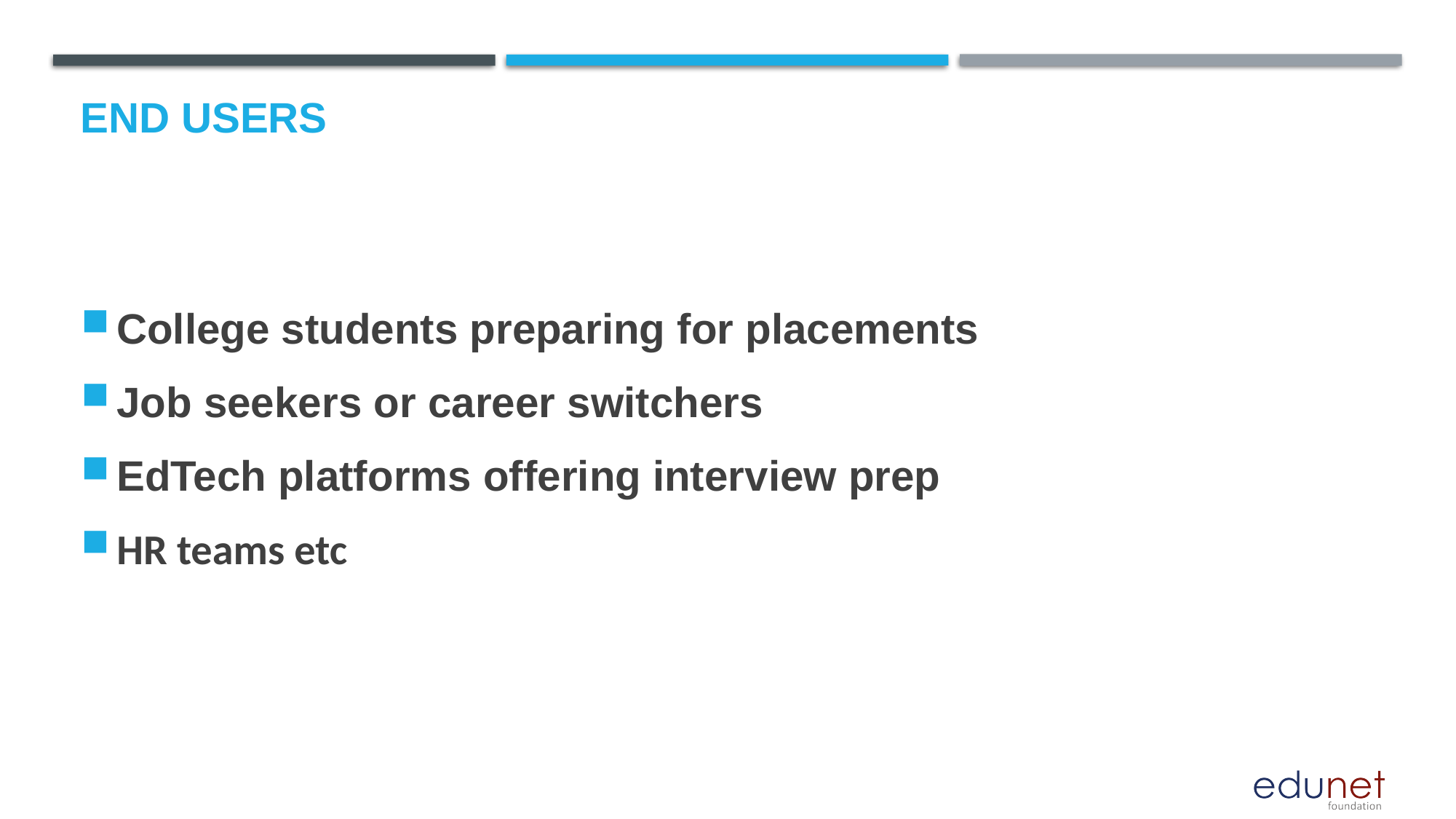

# End users
College students preparing for placements
Job seekers or career switchers
EdTech platforms offering interview prep
HR teams etc